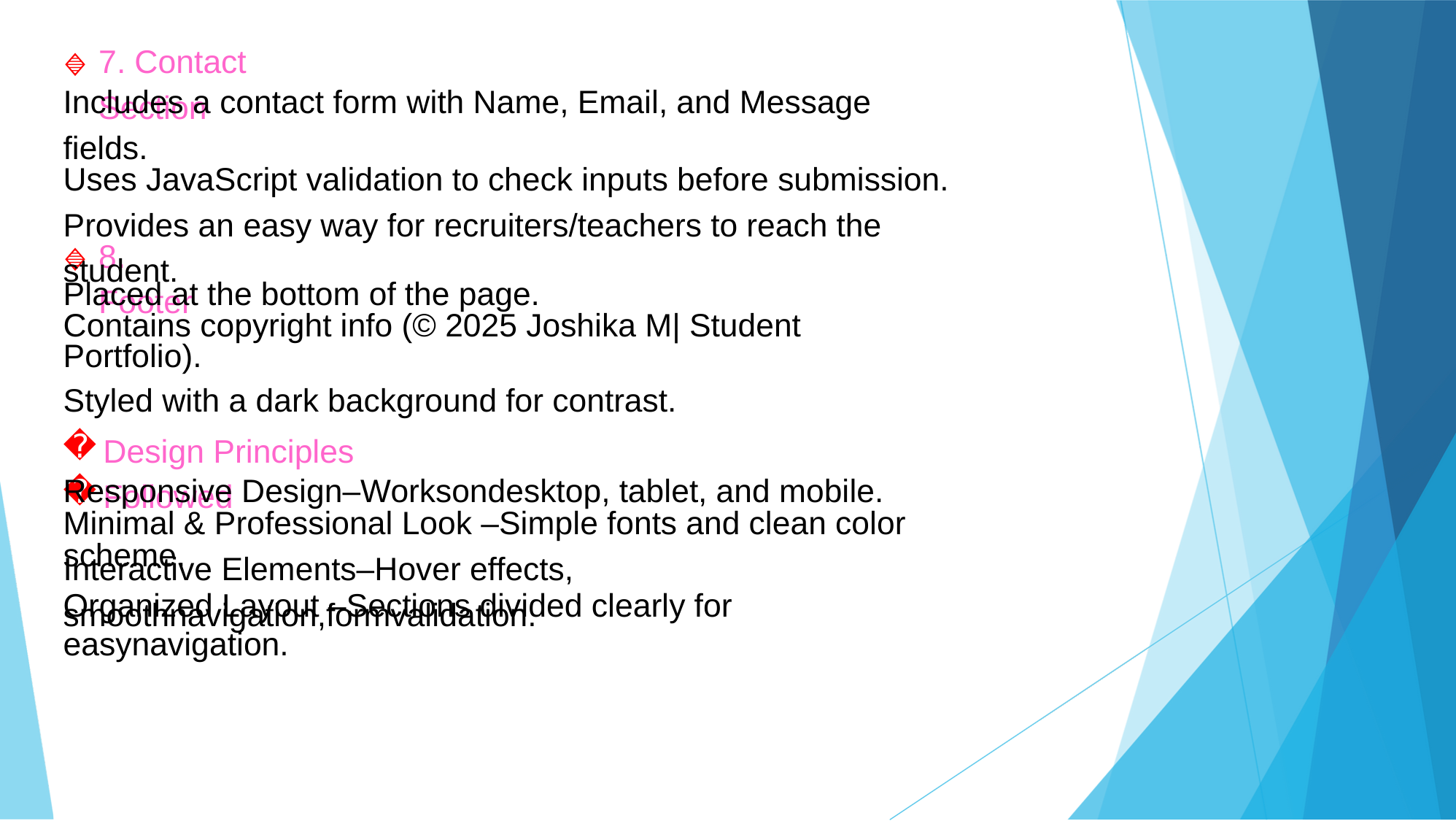

7. Contact Section
🔹
Includes a contact form with Name, Email, and Message fields.
Uses JavaScript validation to check inputs before submission.
Provides an easy way for recruiters/teachers to reach the student.
8. Footer
🔹
Placed at the bottom of the page.
Contains copyright info (© 2025 Joshika M| Student Portfolio).
Styled with a dark background for contrast.
🎨
Design Principles Followed
Responsive Design–Worksondesktop, tablet, and mobile.
Minimal & Professional Look –Simple fonts and clean color scheme.

Interactive Elements–Hover effects, smoothnavigation,formvalidation.

Organized Layout –Sections divided clearly for easynavigation.